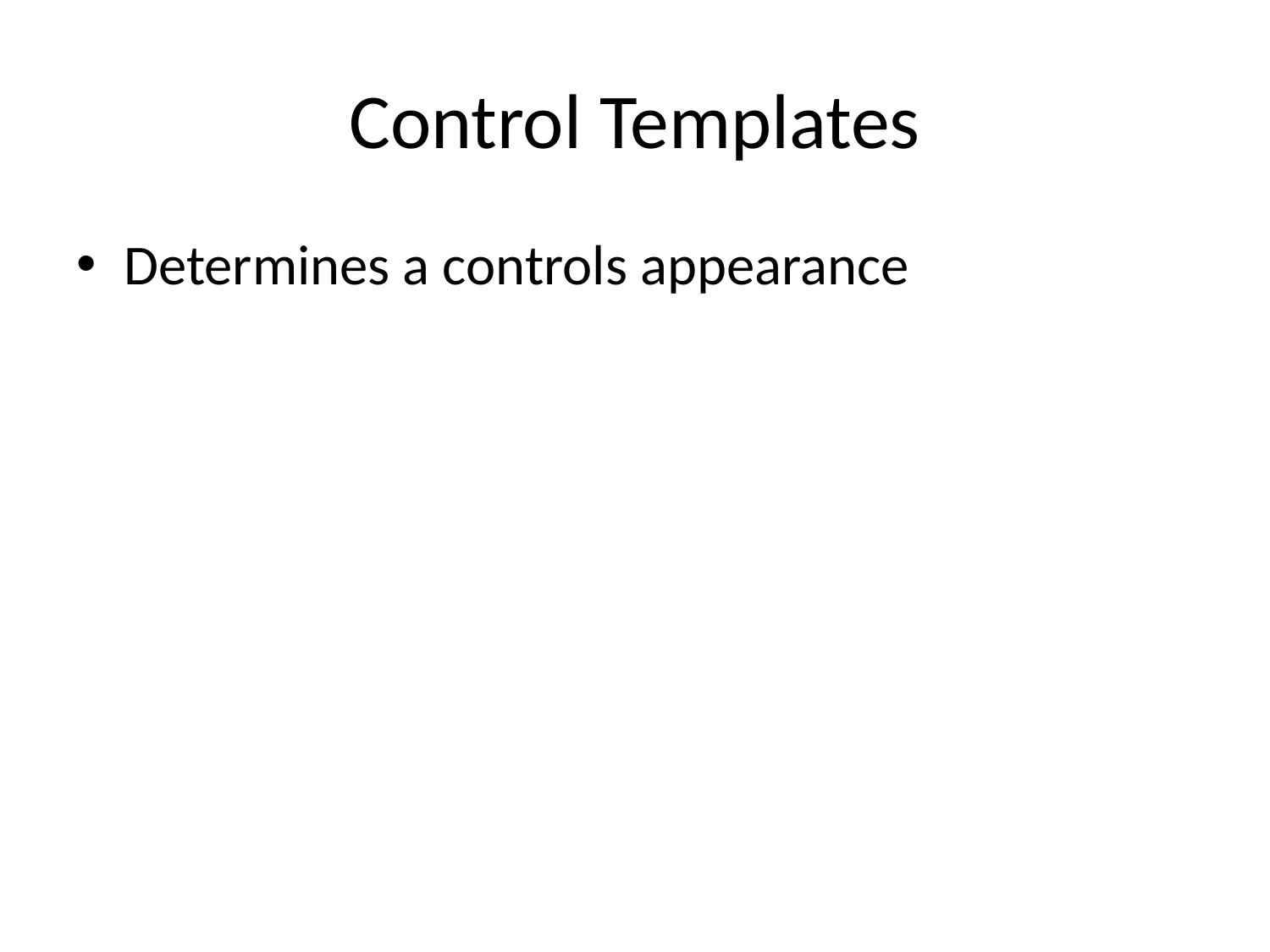

# Control Templates
Determines a controls appearance